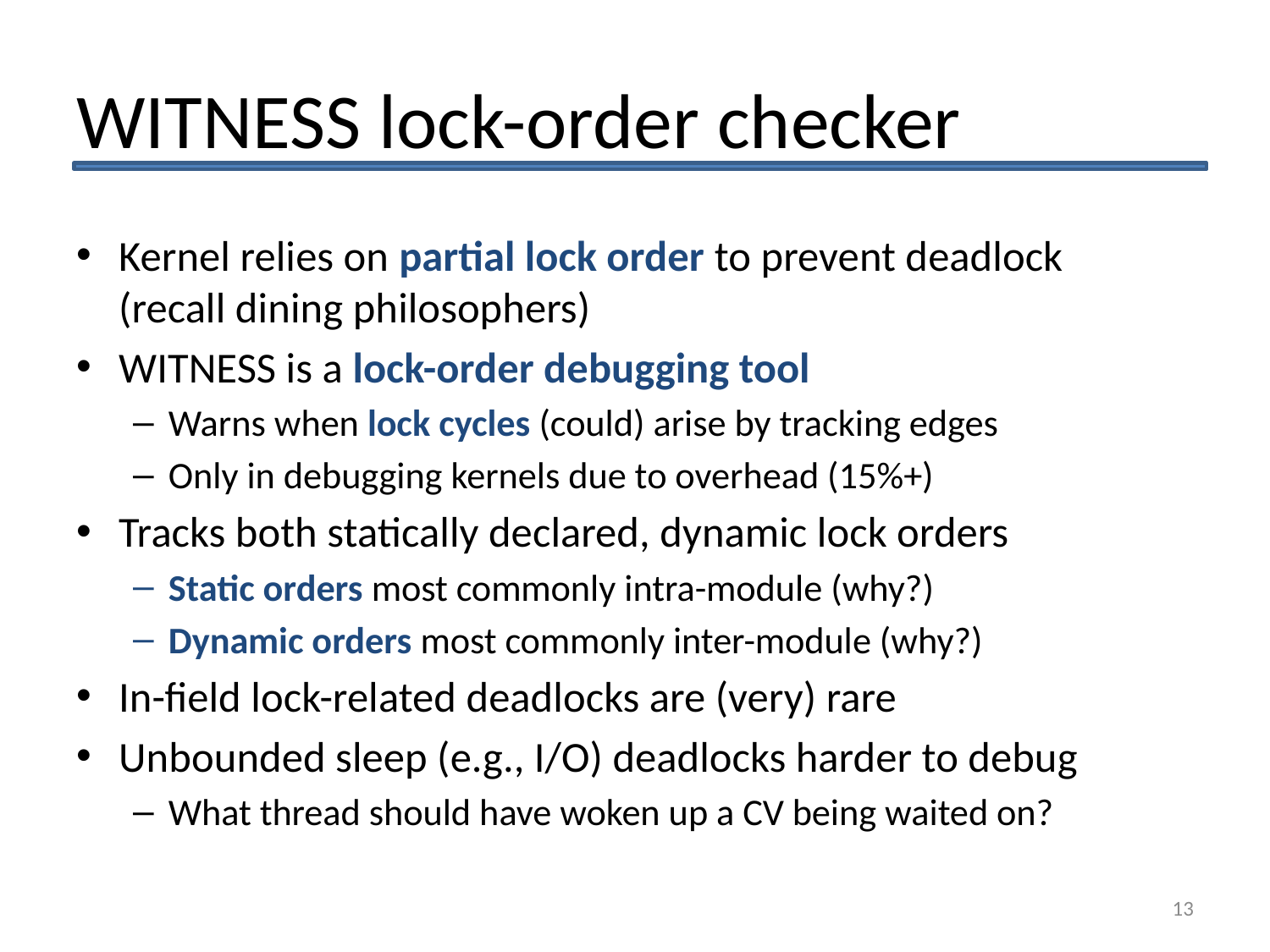

# WITNESS lock-order checker
Kernel relies on partial lock order to prevent deadlock
(recall dining philosophers)
WITNESS is a lock-order debugging tool
Warns when lock cycles (could) arise by tracking edges
Only in debugging kernels due to overhead (15%+)
Tracks both statically declared, dynamic lock orders
Static orders most commonly intra-module (why?)
Dynamic orders most commonly inter-module (why?)
In-field lock-related deadlocks are (very) rare
Unbounded sleep (e.g., I/O) deadlocks harder to debug
What thread should have woken up a CV being waited on?
13